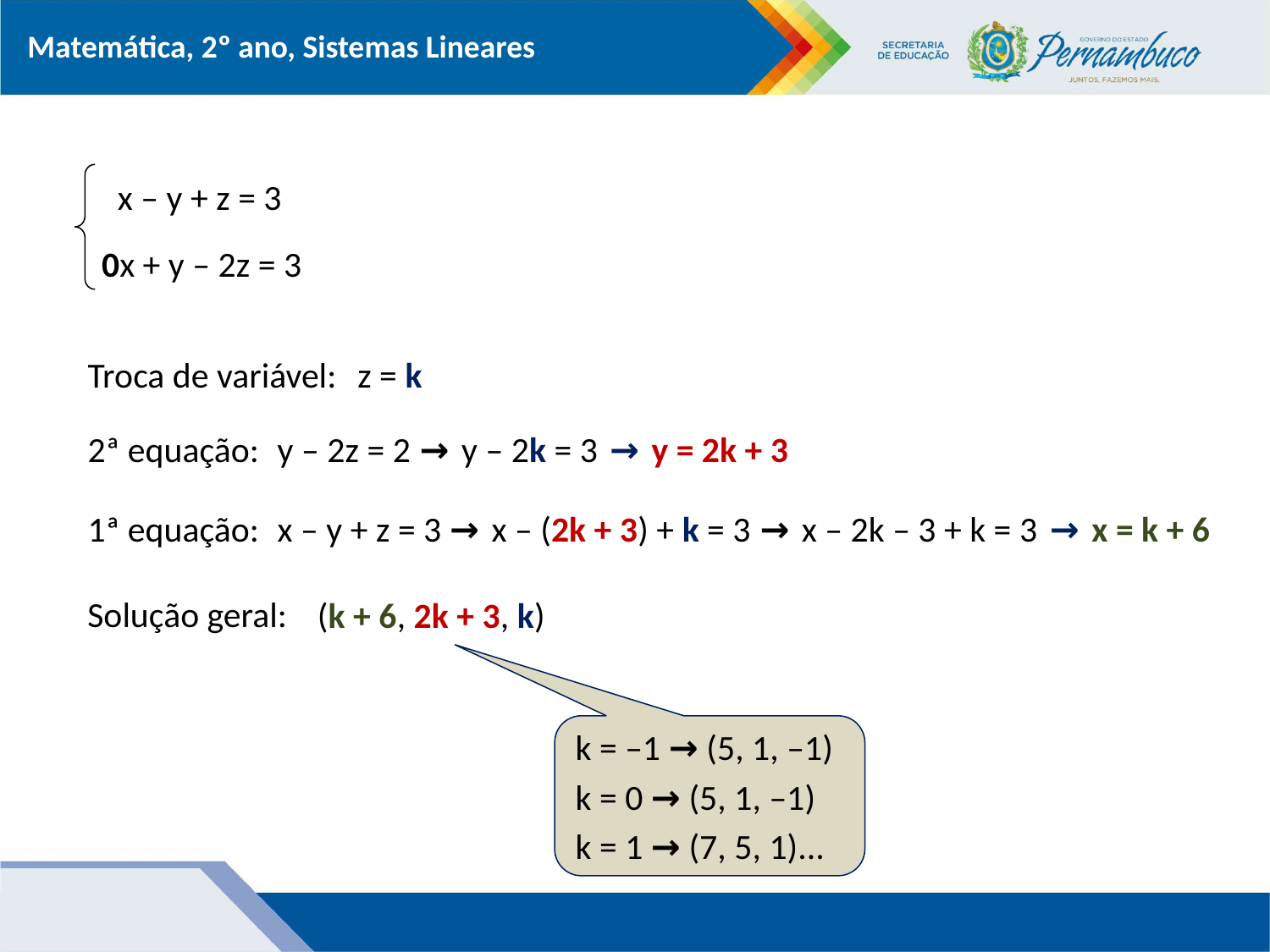

x – y + z = 3
0x + y – 2z = 3
Troca de variável:
z = k
2ª equação:
y – 2z = 2
 → y – 2k = 3
 → y = 2k + 3
1ª equação:
x – y + z = 3
 → x – (2k + 3) + k = 3
 → x – 2k – 3 + k = 3
 → x = k + 6
Solução geral:
(k + 6, 2k + 3, k)
k = –1 → (5, 1, –1)
k = 0 → (5, 1, –1)
k = 1 → (7, 5, 1)...